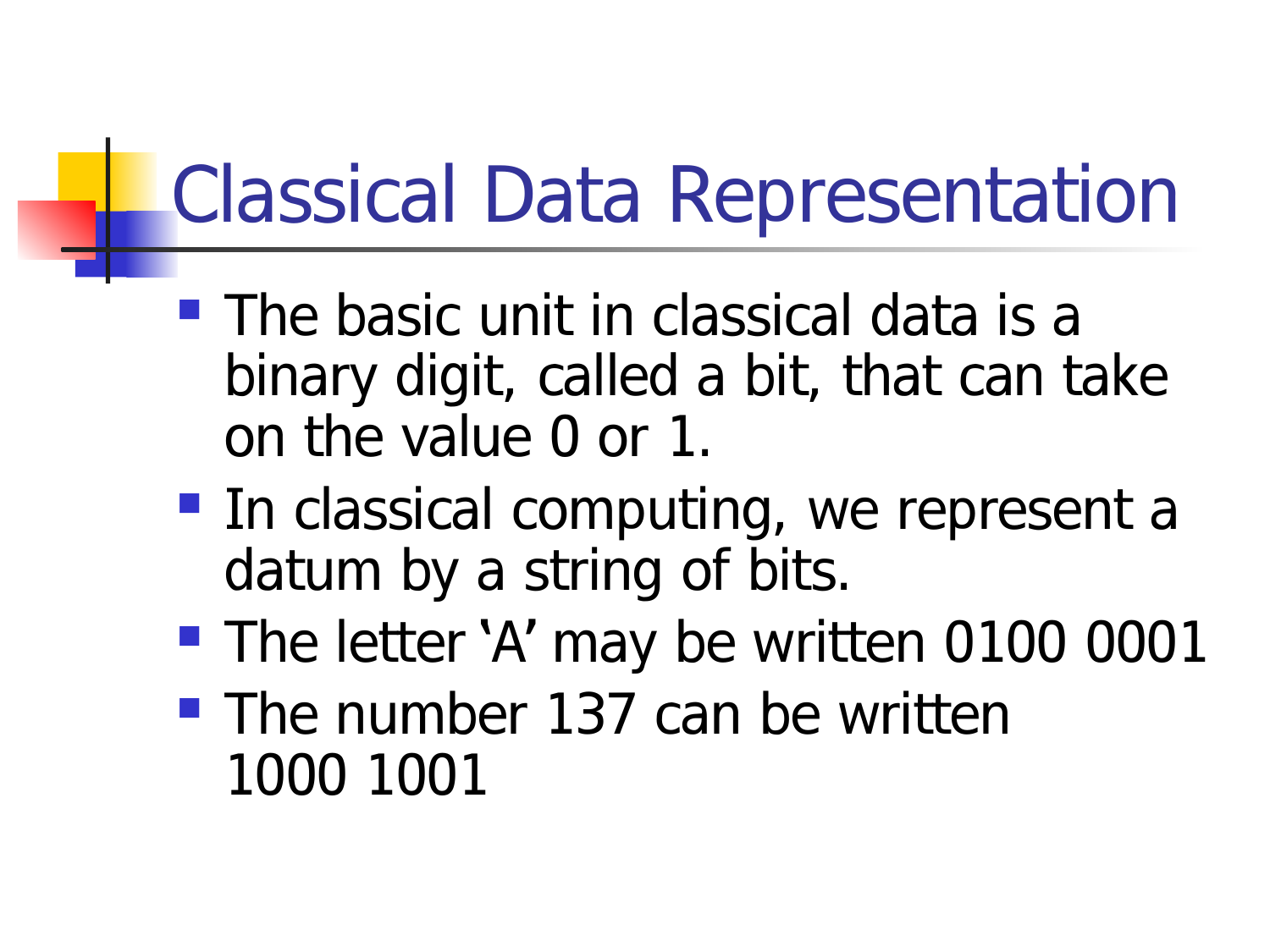

# Classical Data Representation
The basic unit in classical data is a binary digit, called a bit, that can take on the value 0 or 1.
In classical computing, we represent a datum by a string of bits.
The letter ‘A’ may be written 0100 0001
The number 137 can be written      1000 1001